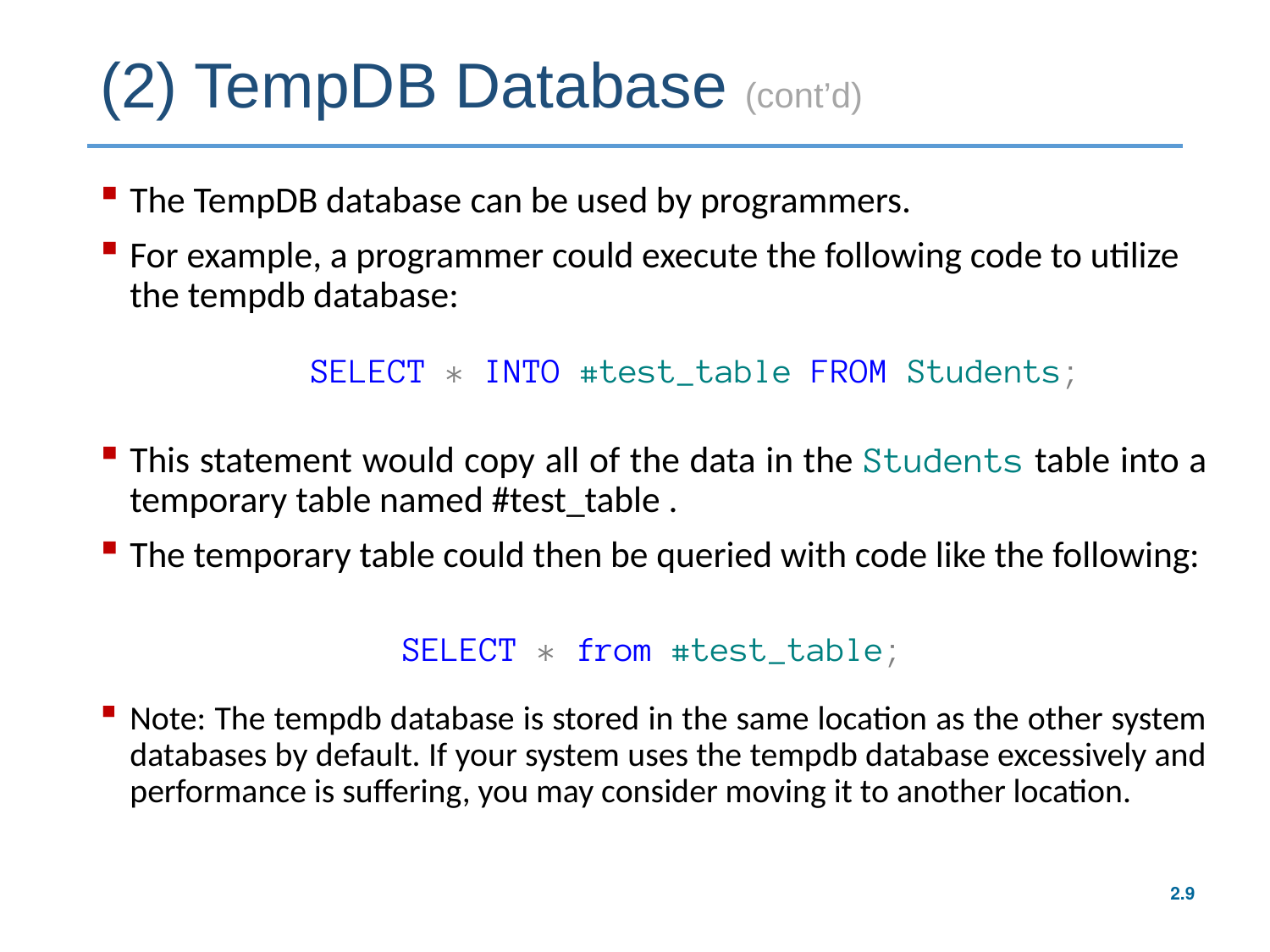

# (2) TempDB Database (cont’d)
The TempDB database can be used by programmers.
For example, a programmer could execute the following code to utilize the tempdb database:

This statement would copy all of the data in the Students table into a temporary table named #test_table .
The temporary table could then be queried with code like the following:

Note: The tempdb database is stored in the same location as the other system databases by default. If your system uses the tempdb database excessively and performance is suffering, you may consider moving it to another location.

SELECT * INTO #test_table FROM Students;
SELECT * from #test_table;